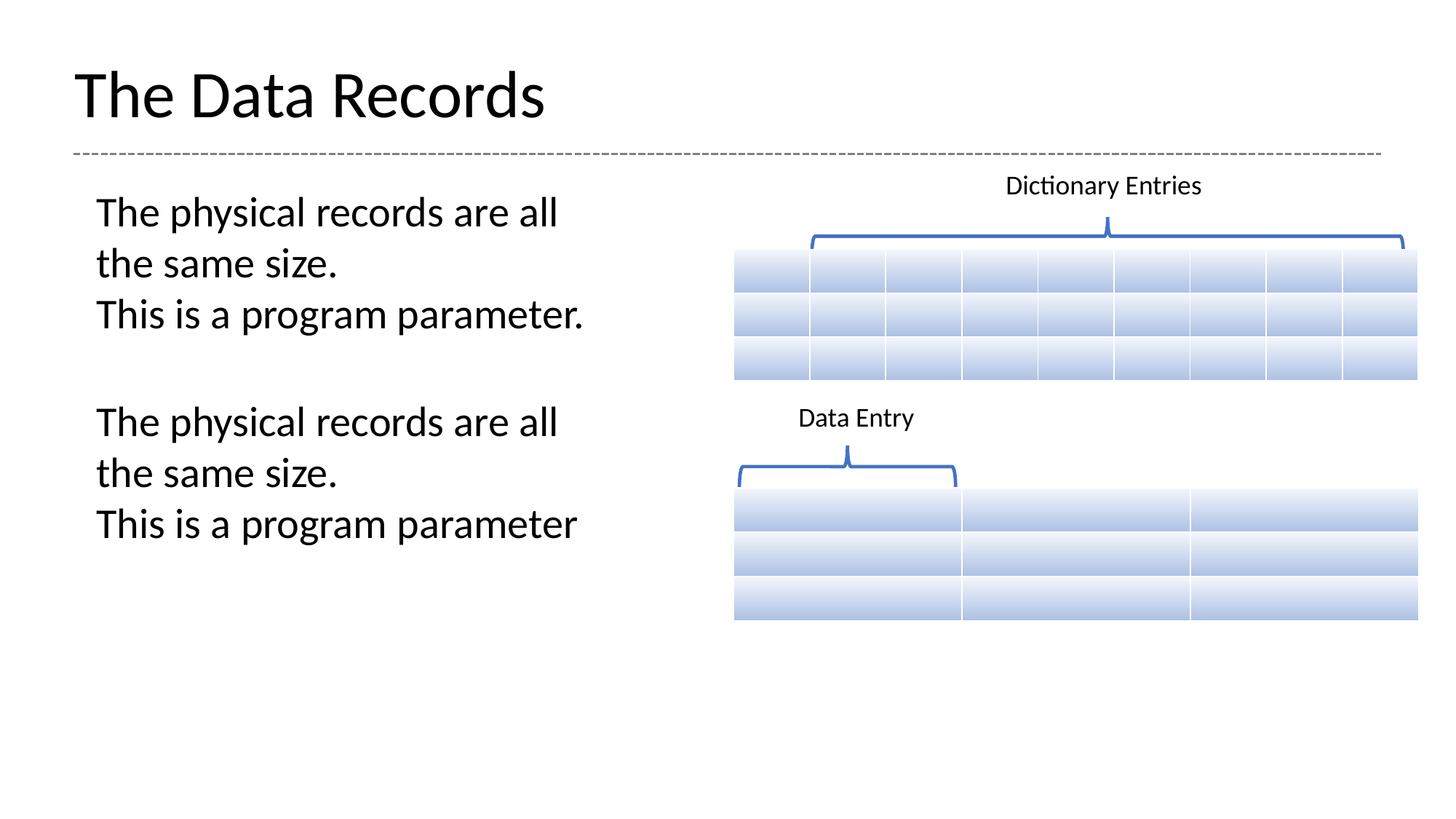

The Data Records
Dictionary Entries
The physical records are all the same size.
This is a program parameter.
|  |  |  |  |  |  |  |  |  |
| --- | --- | --- | --- | --- | --- | --- | --- | --- |
|  |  |  |  |  |  |  |  |  |
|  |  |  |  |  |  |  |  |  |

The physical records are all the same size.
This is a program parameter
Data Entry
|  |  |  |
| --- | --- | --- |
|  |  |  |
|  |  |  |